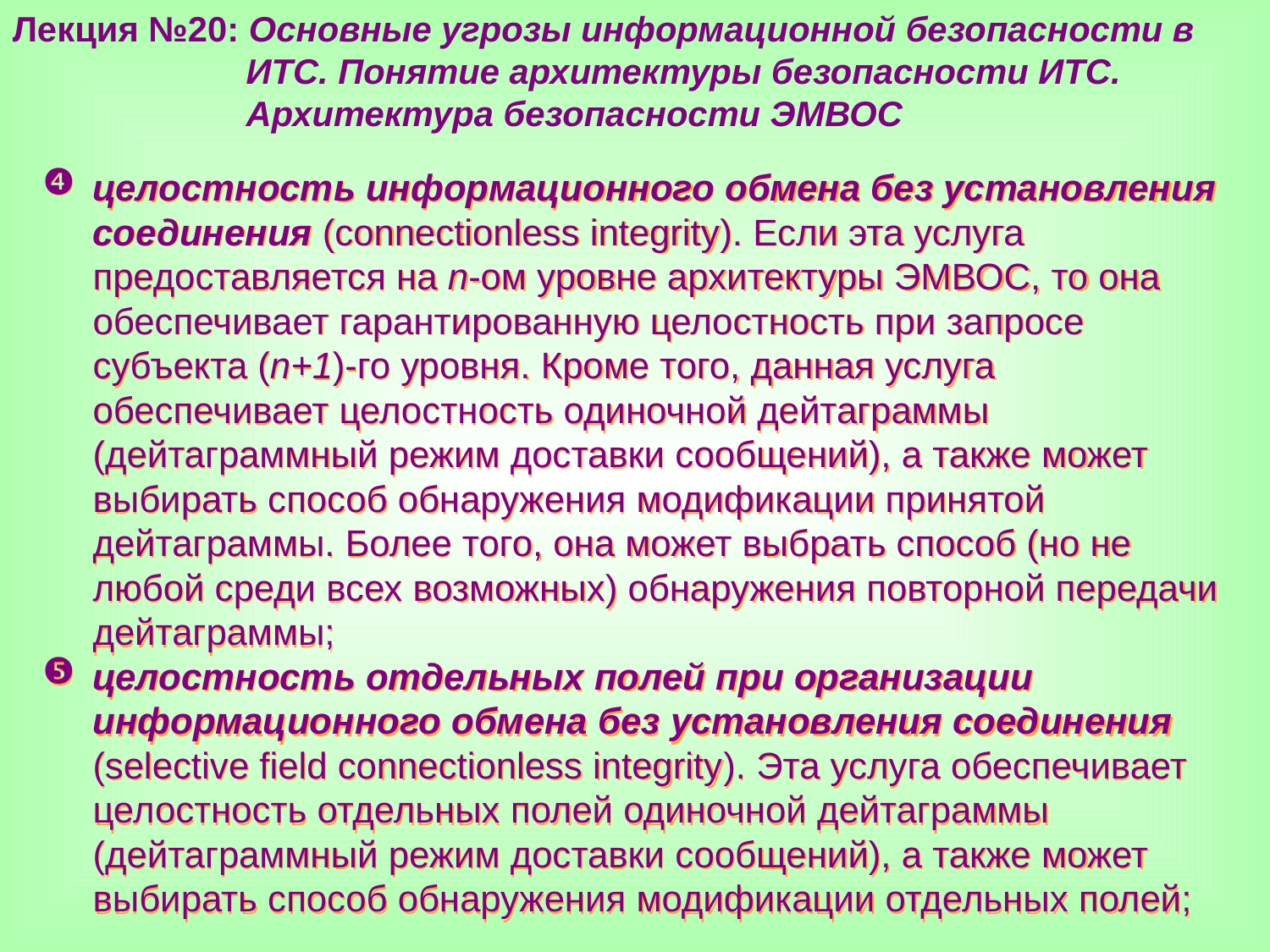

Лекция №20: Основные угрозы информационной безопасности в
                        ИТС. Понятие архитектуры безопасности ИТС.
                        Архитектура безопасности ЭМВОС
целостность информационного обмена без установления соединения (connectionless integrity). Если эта услуга предоставляется на n-ом уровне архитектуры ЭМВОС, то она обеспечивает гарантированную целостность при запросе субъекта (n+1)-го уровня. Кроме того, данная услуга обеспечивает целостность одиночной дейтаграммы (дейтаграммный режим доставки сообщений), а также может выбирать способ обнаружения модификации принятой дейтаграммы. Более того, она может выбрать способ (но не любой среди всех возможных) обнаружения повторной передачи дейтаграммы;
целостность отдельных полей при организации информационного обмена без установления соединения (selective field connectionless integrity). Эта услуга обеспечивает целостность отдельных полей одиночной дейтаграммы (дейтаграммный режим доставки сообщений), а также может выбирать способ обнаружения модификации отдельных полей;